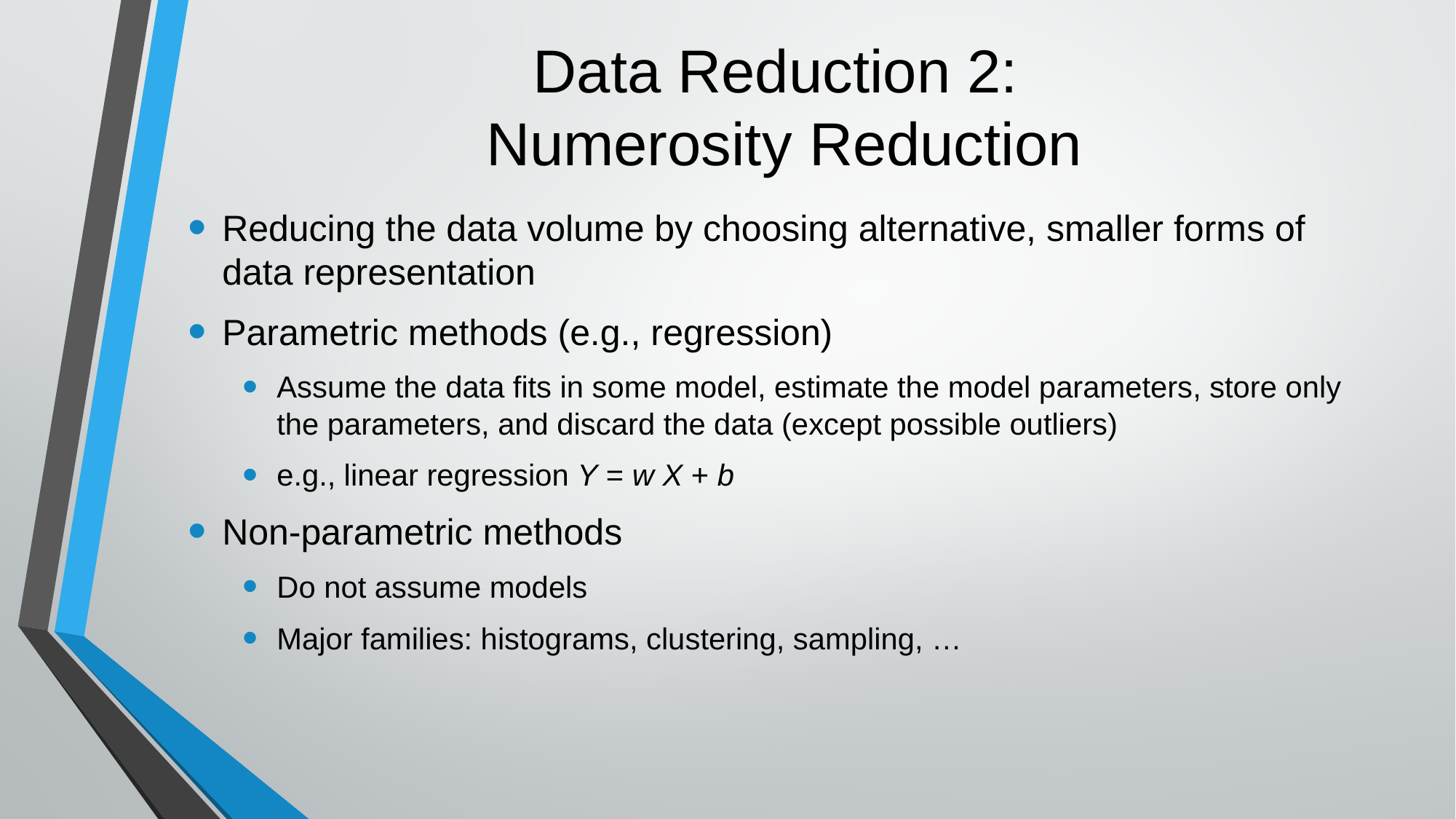

# Data Reduction 2: Numerosity Reduction
Reducing the data volume by choosing alternative, smaller forms of data representation
Parametric methods (e.g., regression)
Assume the data fits in some model, estimate the model parameters, store only the parameters, and discard the data (except possible outliers)
e.g., linear regression Y = w X + b
Non-parametric methods
Do not assume models
Major families: histograms, clustering, sampling, …